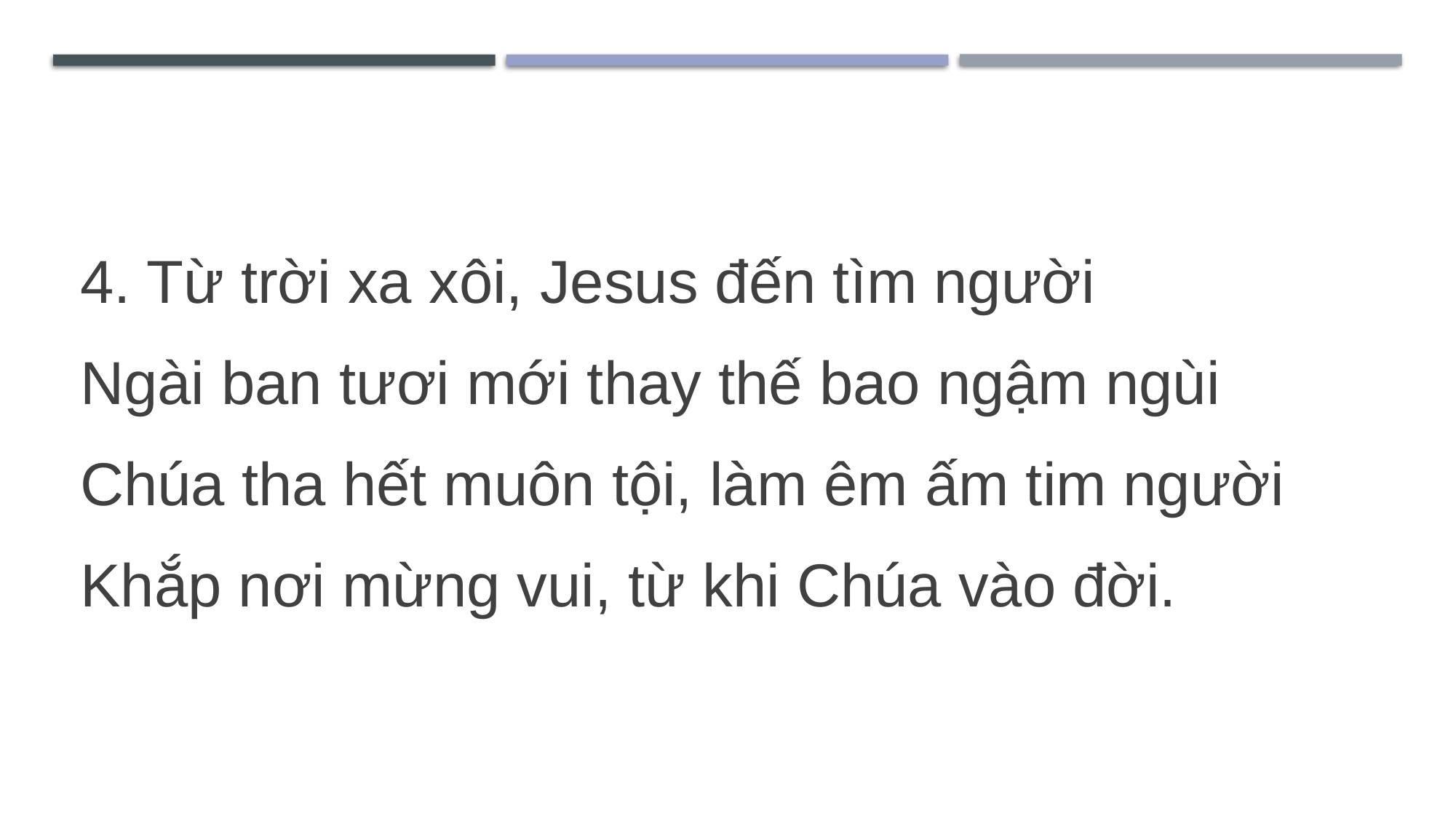

4. Từ trời xa xôi, Jesus đến tìm người
Ngài ban tươi mới thay thế bao ngậm ngùi
Chúa tha hết muôn tội, làm êm ấm tim người
Khắp nơi mừng vui, từ khi Chúa vào đời.